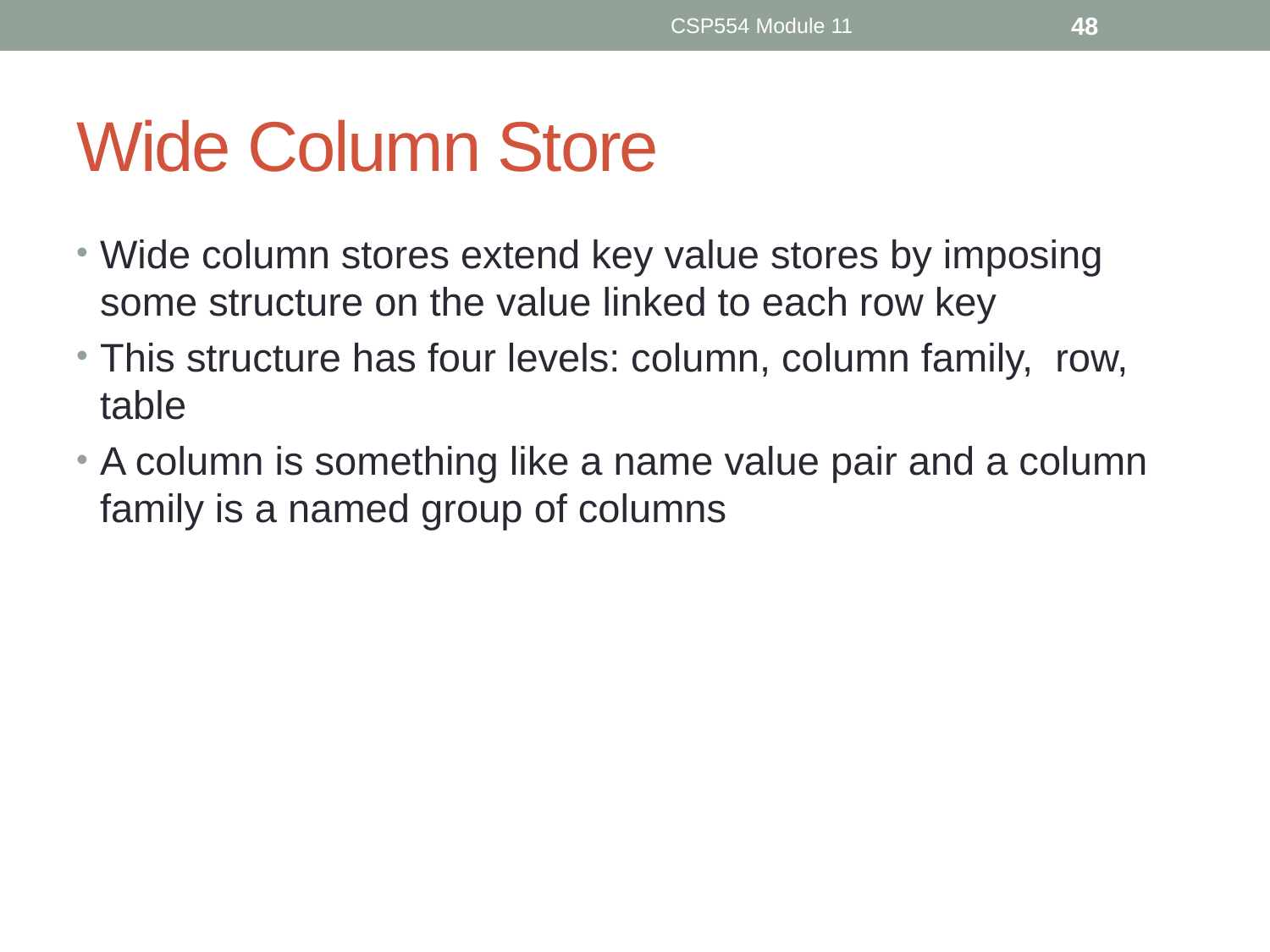

CSP554 Module 11
48
# Wide Column Store
Wide column stores extend key value stores by imposing some structure on the value linked to each row key
This structure has four levels: column, column family,  row, table
A column is something like a name value pair and a column family is a named group of columns